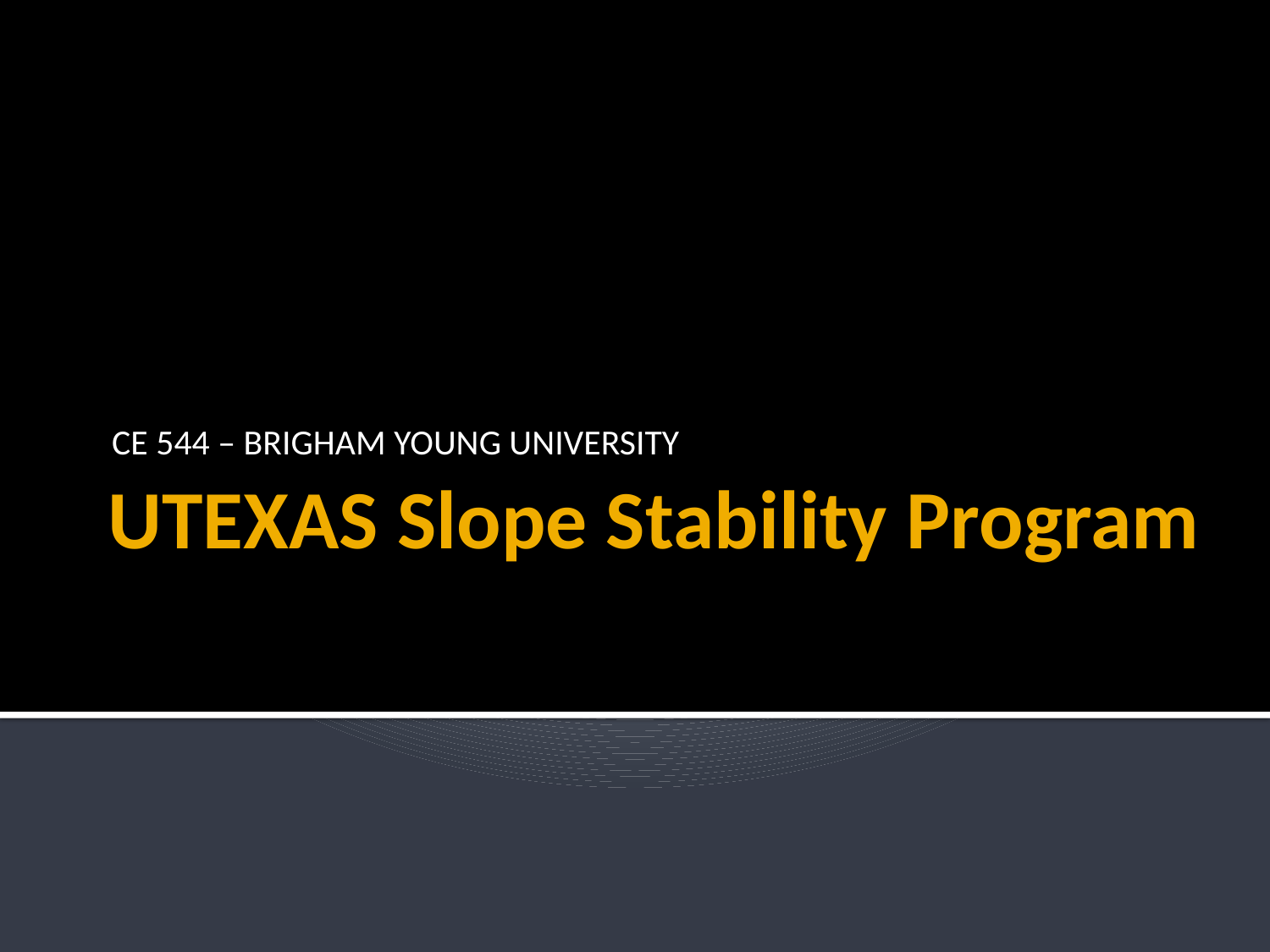

CE 544 – BRIGHAM YOUNG UNIVERSITY
# UTEXAS Slope Stability Program